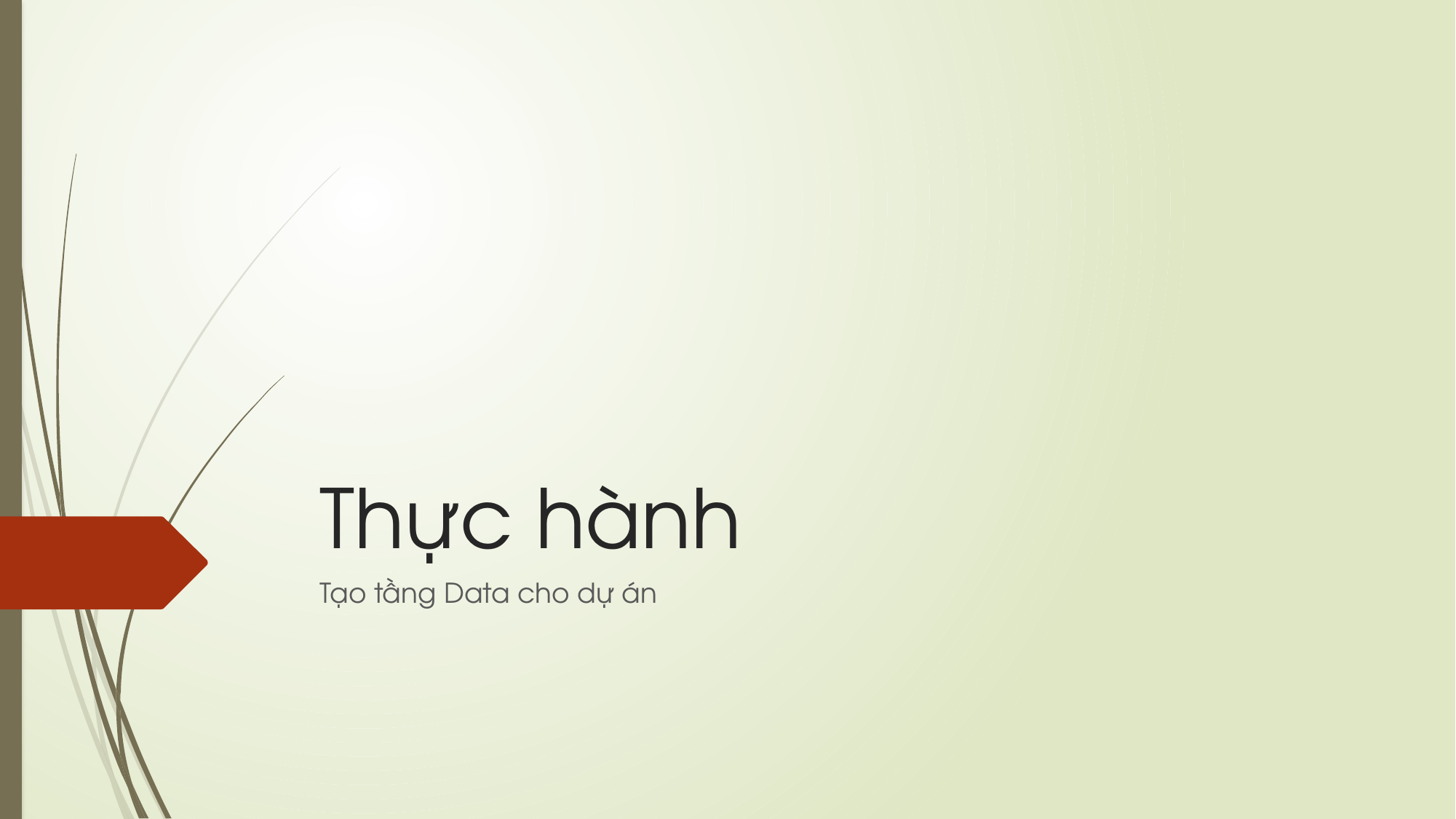

# Thực hành
Tạo tầng Data cho dự án